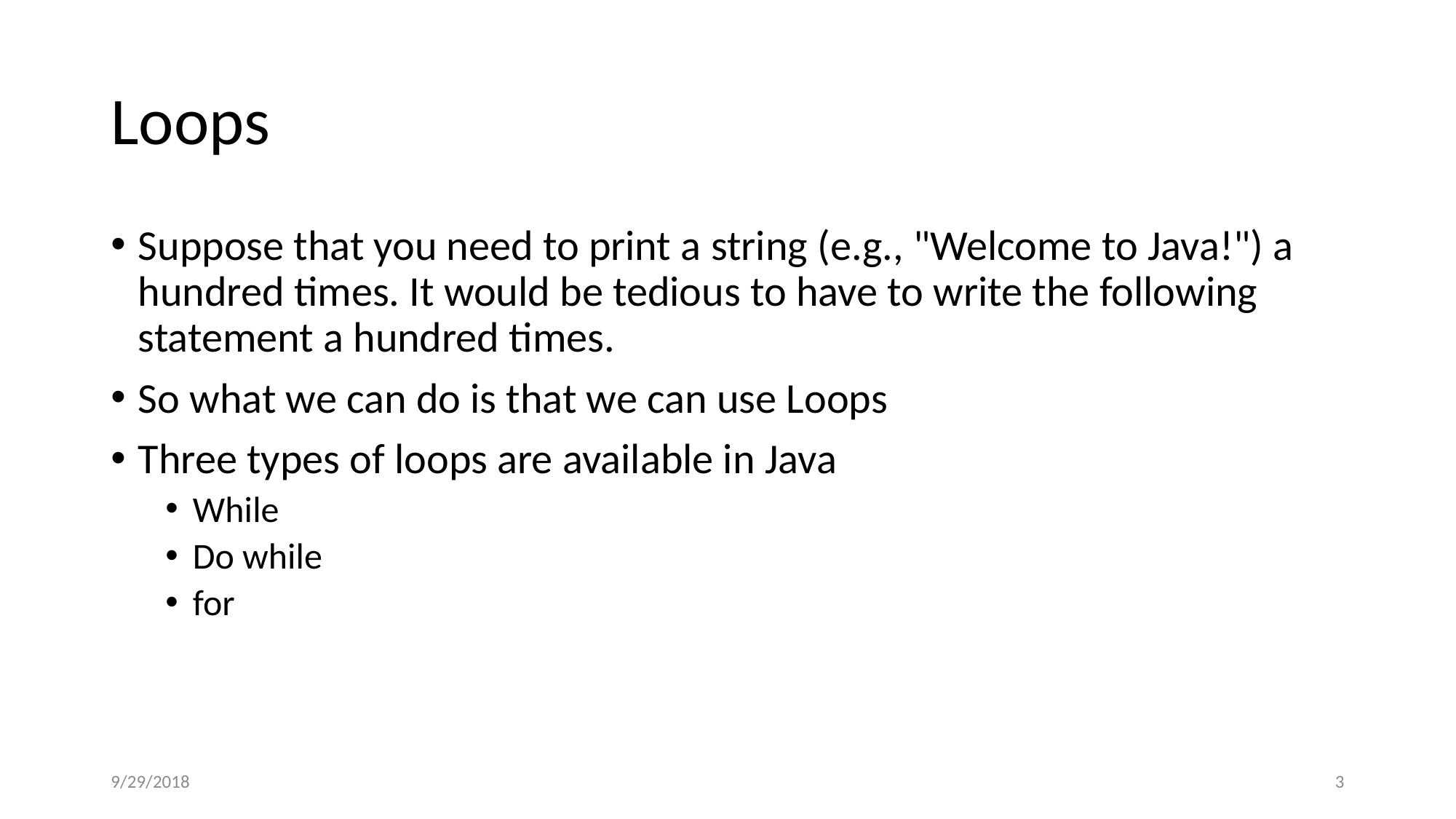

# Loops
Suppose that you need to print a string (e.g., "Welcome to Java!") a hundred times. It would be tedious to have to write the following statement a hundred times.
So what we can do is that we can use Loops
Three types of loops are available in Java
While
Do while
for
9/29/2018
3